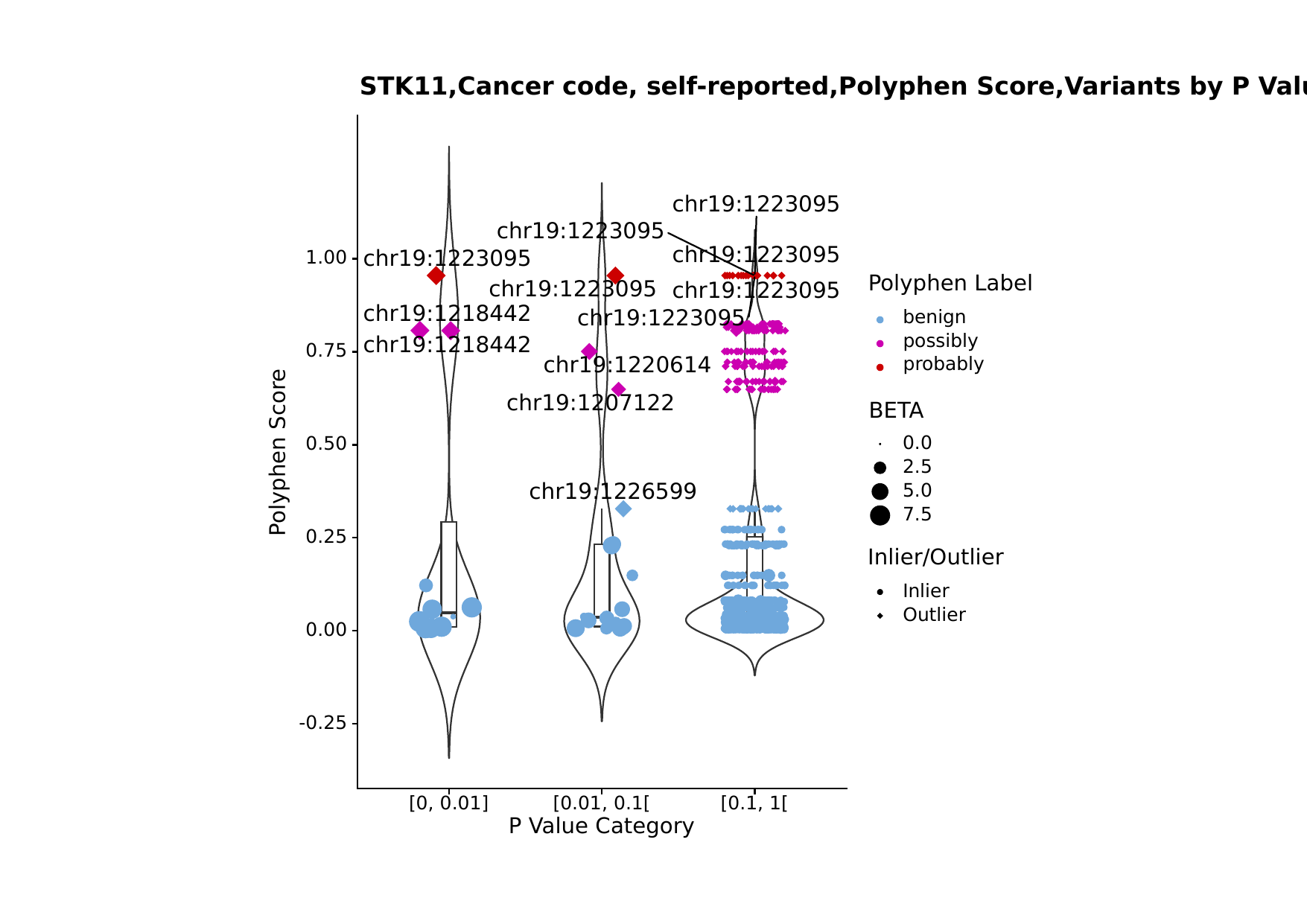

STK11,Cancer code, self-reported,Polyphen Score,Variants by P Value Category

chr19:1223095

chr19:1223095

chr19:1223095
chr19:1223095
1.00

Polyphen Label

chr19:1223095
chr19:1223095
chr19:1218442
benign
chr19:1223095

possibly
chr19:1218442

0.75

probably
chr19:1220614

chr19:1207122
BETA
0.0
0.50
Polyphen Score

2.5

chr19:1226599
5.0

7.5

0.25

Inlier/Outlier

Inlier

Outlier

0.00

-0.25

[0, 0.01]
[0.01, 0.1[
[0.1, 1[
P Value Category